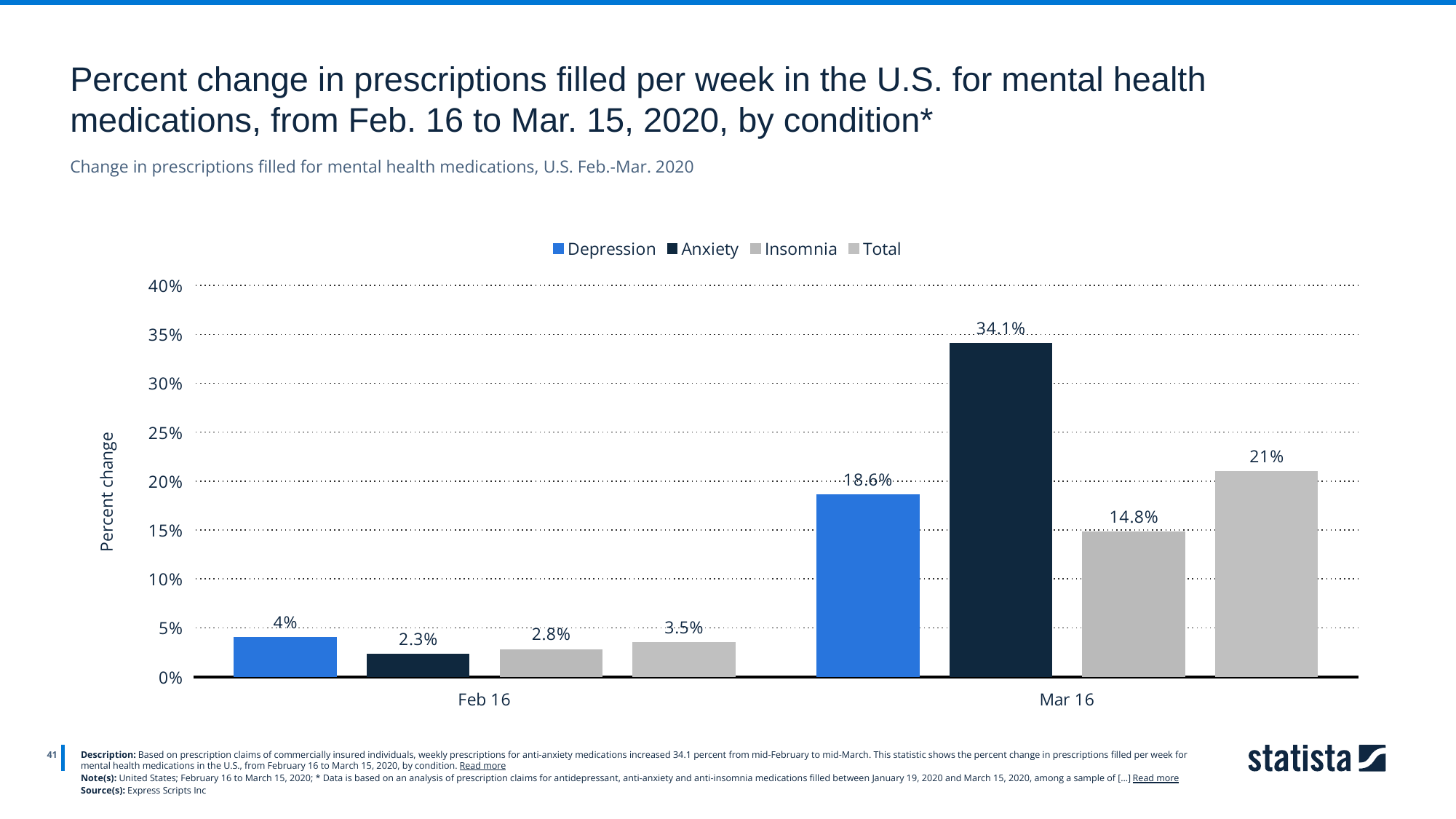

Percent change in prescriptions filled per week in the U.S. for mental health medications, from Feb. 16 to Mar. 15, 2020, by condition*
Change in prescriptions filled for mental health medications, U.S. Feb.-Mar. 2020

### Chart

| Category | Depression | Anxiety | Insomnia | Total |
|---|---|---|---|---|
| Feb 16 | 0.04 | 0.023 | 0.028 | 0.035 |
| Mar 16 | 0.186 | 0.341 | 0.148 | 0.21 |
41
Description: Based on prescription claims of commercially insured individuals, weekly prescriptions for anti-anxiety medications increased 34.1 percent from mid-February to mid-March. This statistic shows the percent change in prescriptions filled per week for mental health medications in the U.S., from February 16 to March 15, 2020, by condition. Read more
Note(s): United States; February 16 to March 15, 2020; * Data is based on an analysis of prescription claims for antidepressant, anti-anxiety and anti-insomnia medications filled between January 19, 2020 and March 15, 2020, among a sample of [...] Read more
Source(s): Express Scripts Inc